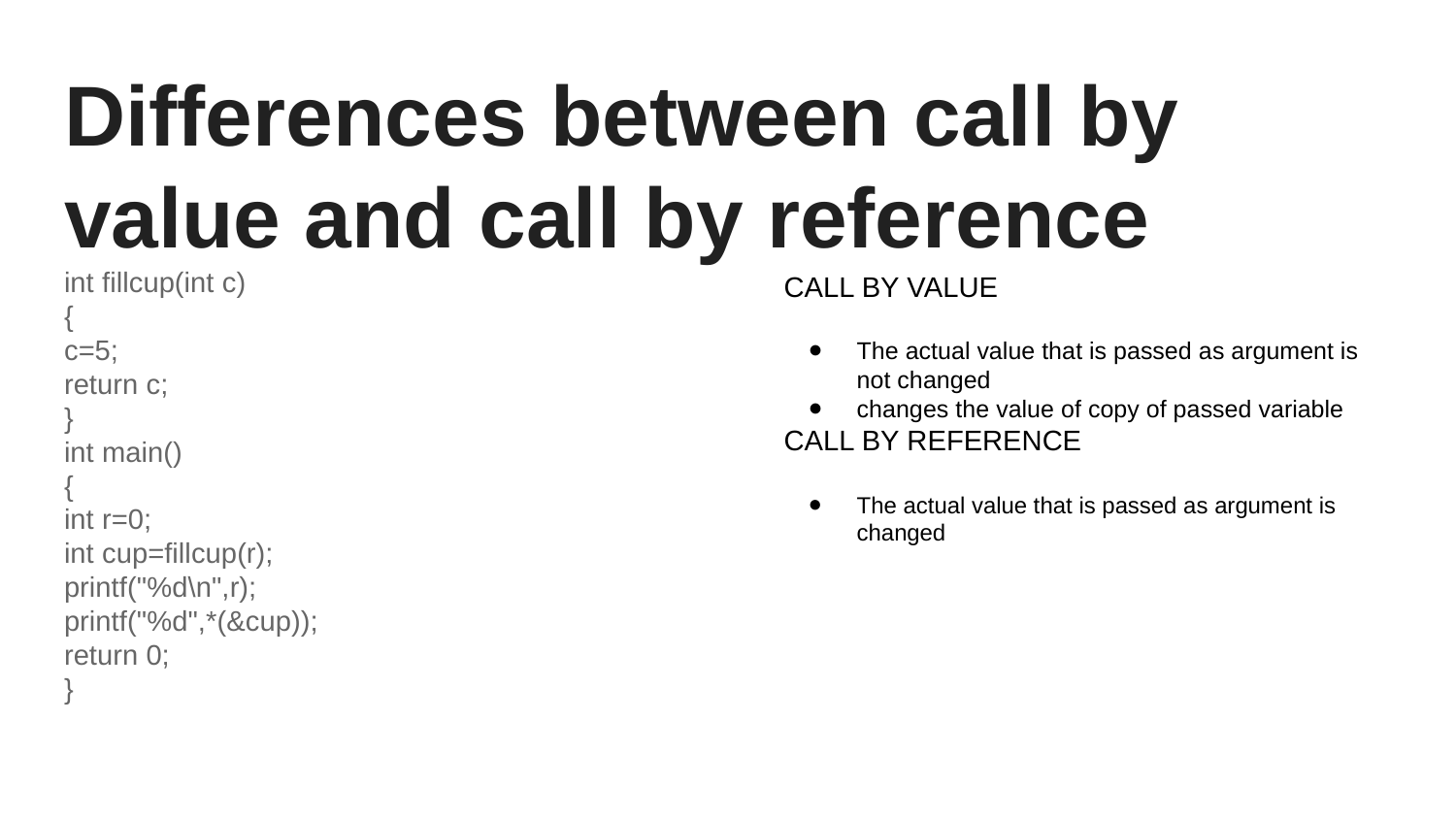

# Differences between call by value and call by reference
CALL BY VALUE
The actual value that is passed as argument is not changed
changes the value of copy of passed variable
CALL BY REFERENCE

The actual value that is passed as argument is changed
int fillcup(int c)
{
c=5;
return c;
}
int main()
{
int r=0;
int cup=fillcup(r);
printf("%d\n",r);
printf("%d",*(&cup));
return 0;
}